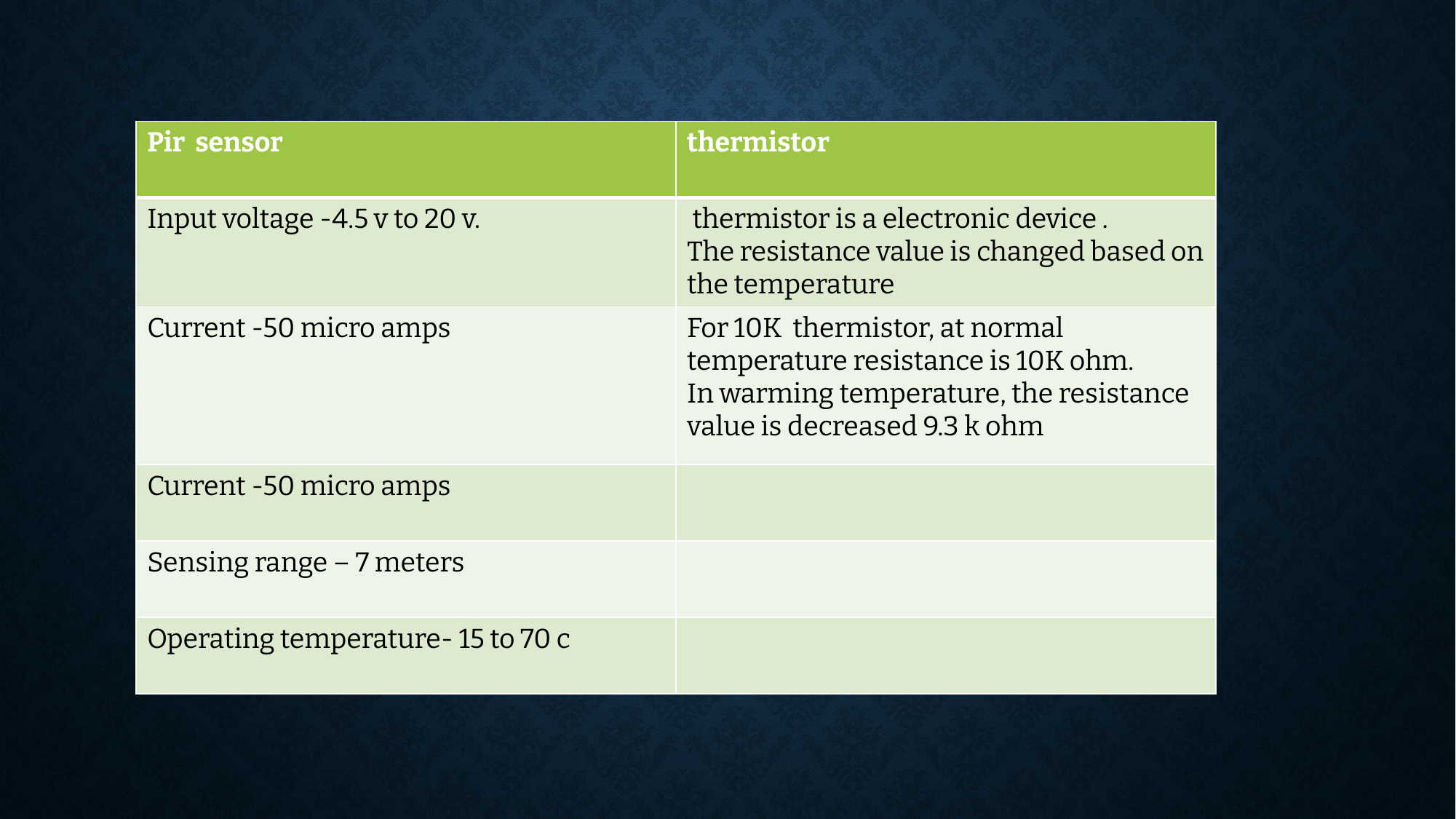

| Pir sensor | thermistor |
| --- | --- |
| Input voltage -4.5 v to 20 v. | thermistor is a electronic device . The resistance value is changed based on the temperature |
| Current -50 micro amps | For 10K thermistor, at normal temperature resistance is 10K ohm. In warming temperature, the resistance value is decreased 9.3 k ohm |
| Current -50 micro amps |  |
| Sensing range – 7 meters |  |
| Operating temperature- 15 to 70 c |  |
#